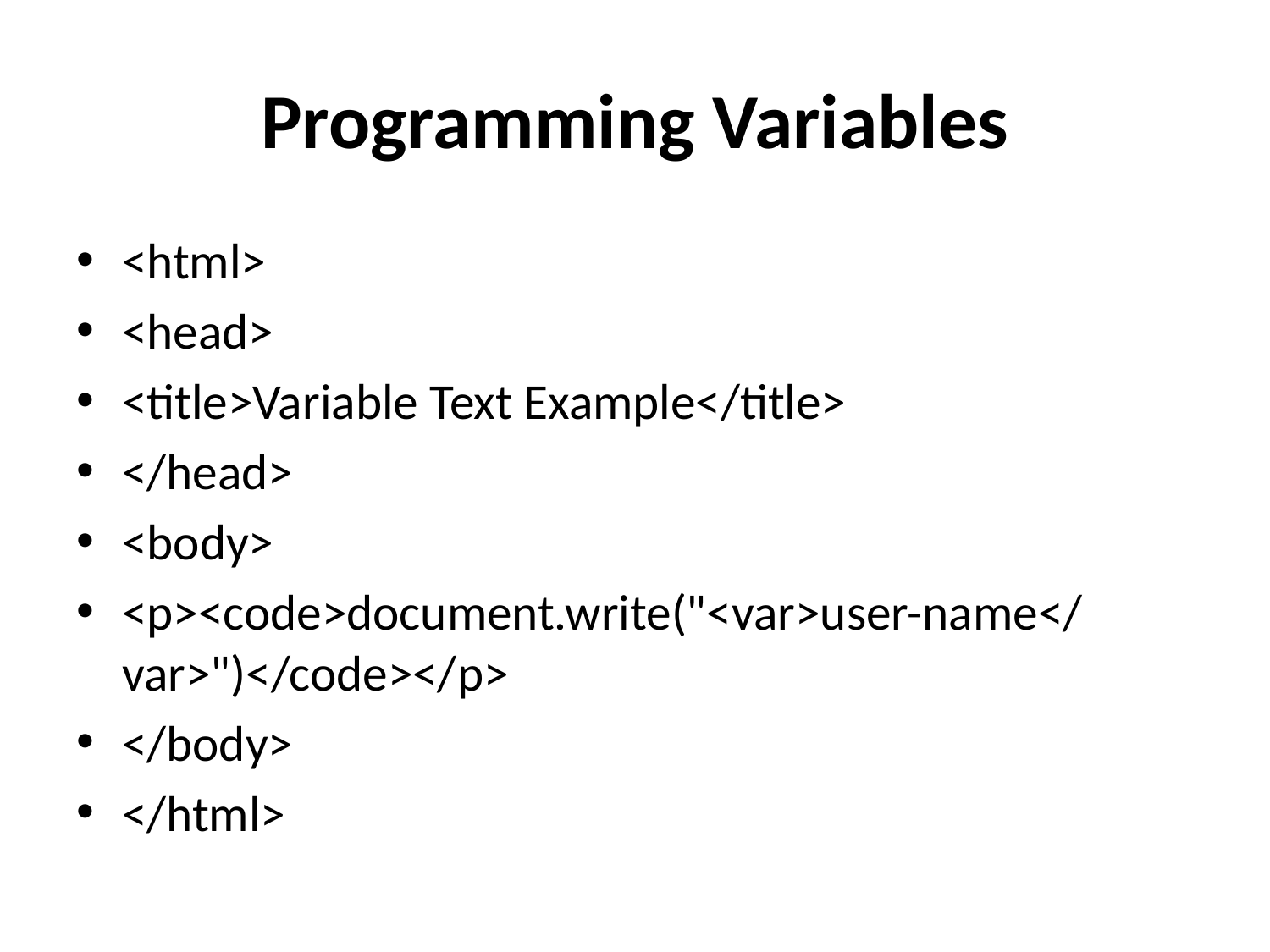

# Programming Variables
<html>
<head>
<title>Variable Text Example</title>
</head>
<body>
<p><code>document.write("<var>user-name</var>")</code></p>
</body>
</html>